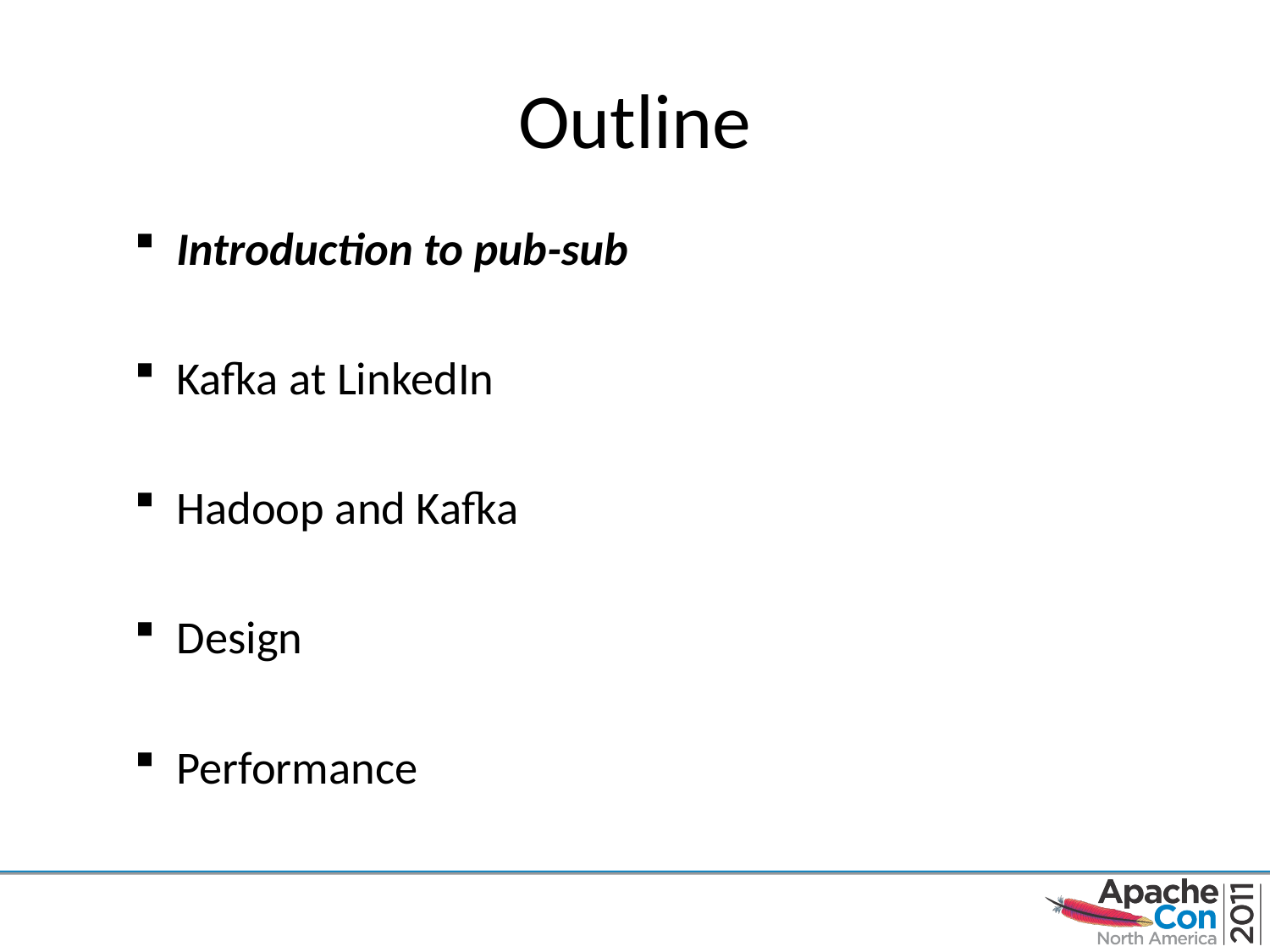

# Outline

Introduction to pub-sub

Kafka at LinkedIn

Hadoop and Kafka

Design

Performance